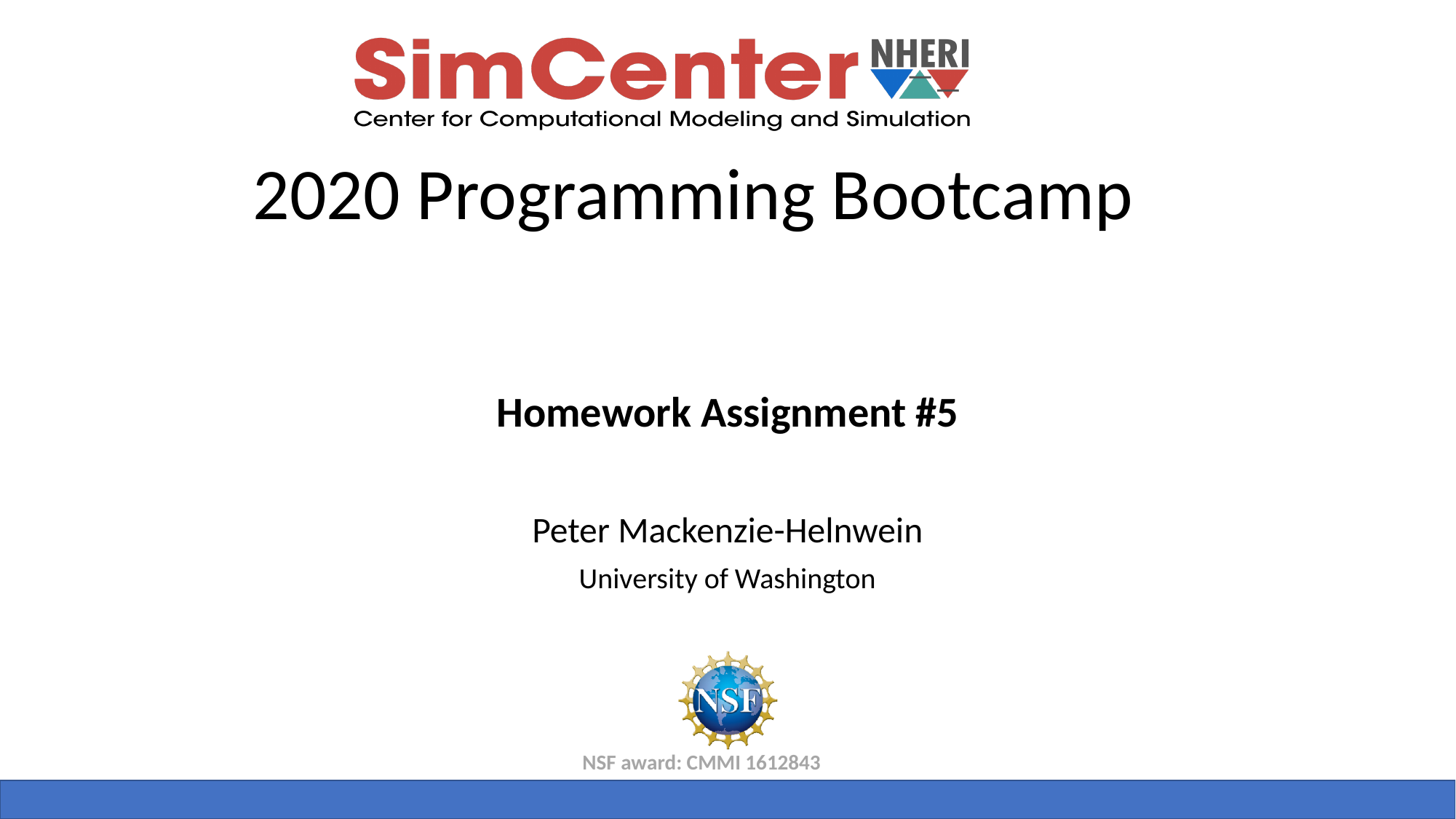

Homework Assignment #5
Peter Mackenzie-Helnwein
University of Washington